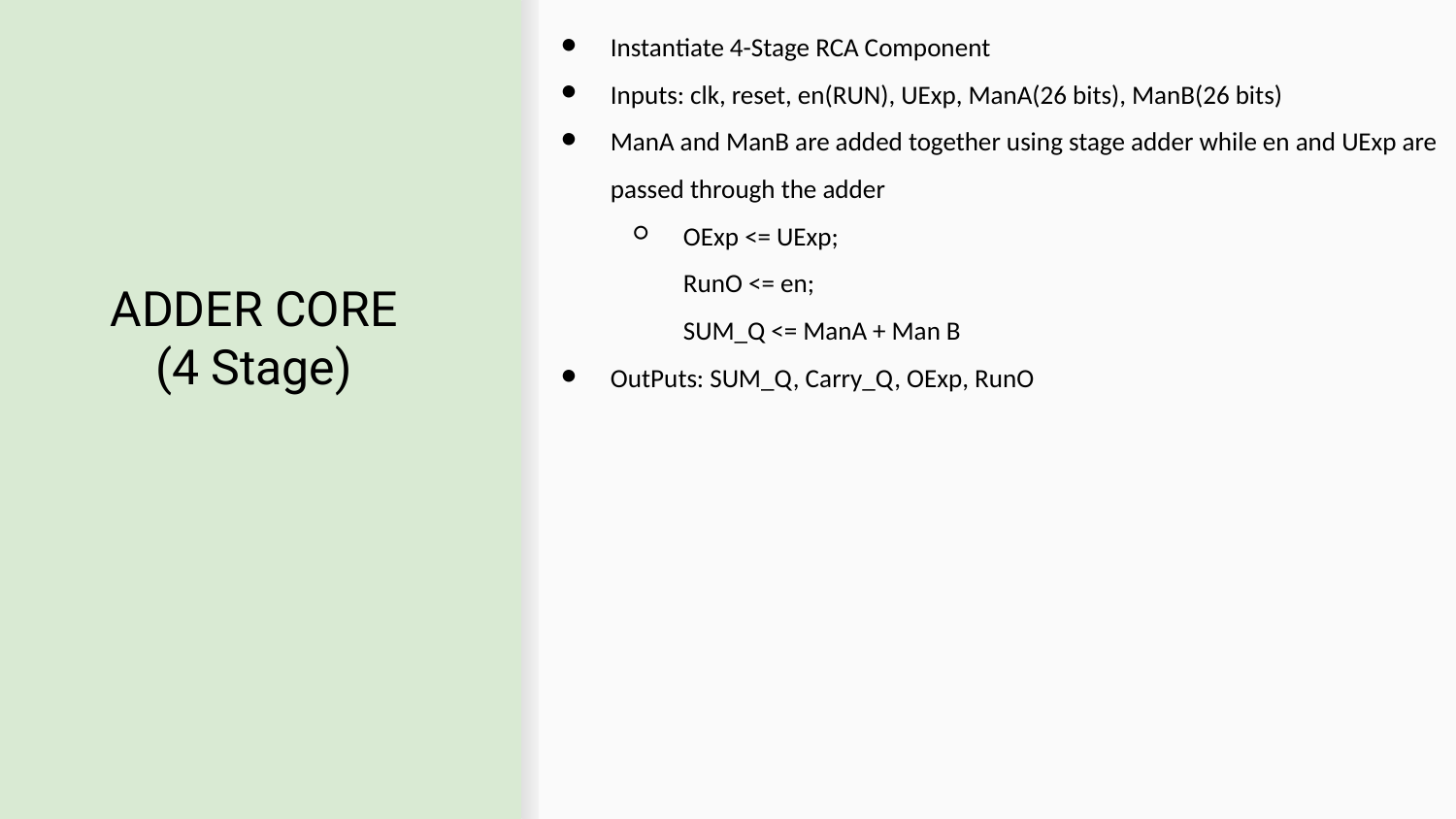

Instantiate 4-Stage RCA Component
Inputs: clk, reset, en(RUN), UExp, ManA(26 bits), ManB(26 bits)
ManA and ManB are added together using stage adder while en and UExp are passed through the adder
OExp <= UExp;
RunO <= en;
SUM_Q <= ManA + Man B
OutPuts: SUM_Q, Carry_Q, OExp, RunO

# ADDER CORE
(4 Stage)